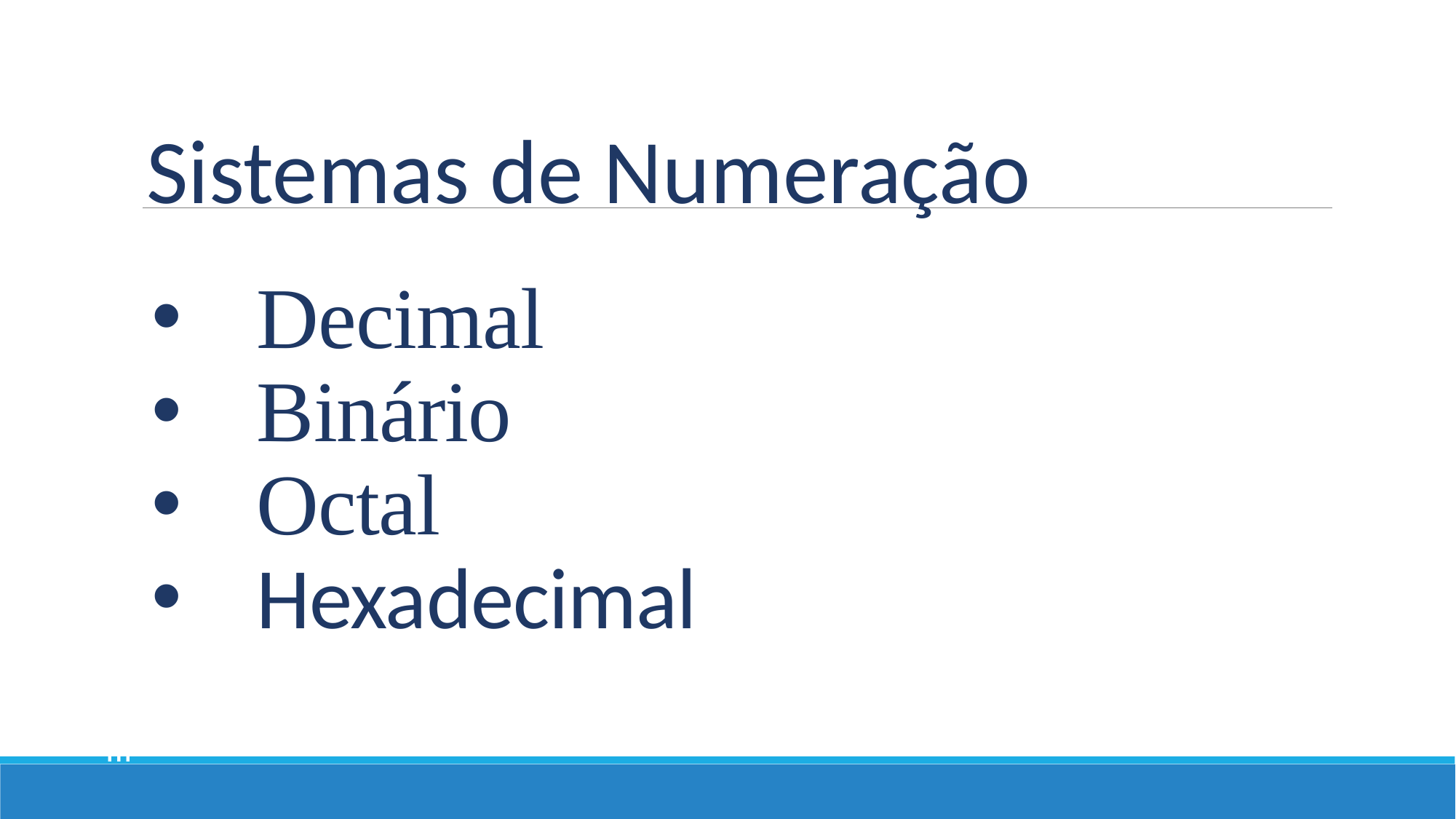

Sistemas de Numeração
Decimal
Binário
Octal
Hexadecimal

Módulo
III